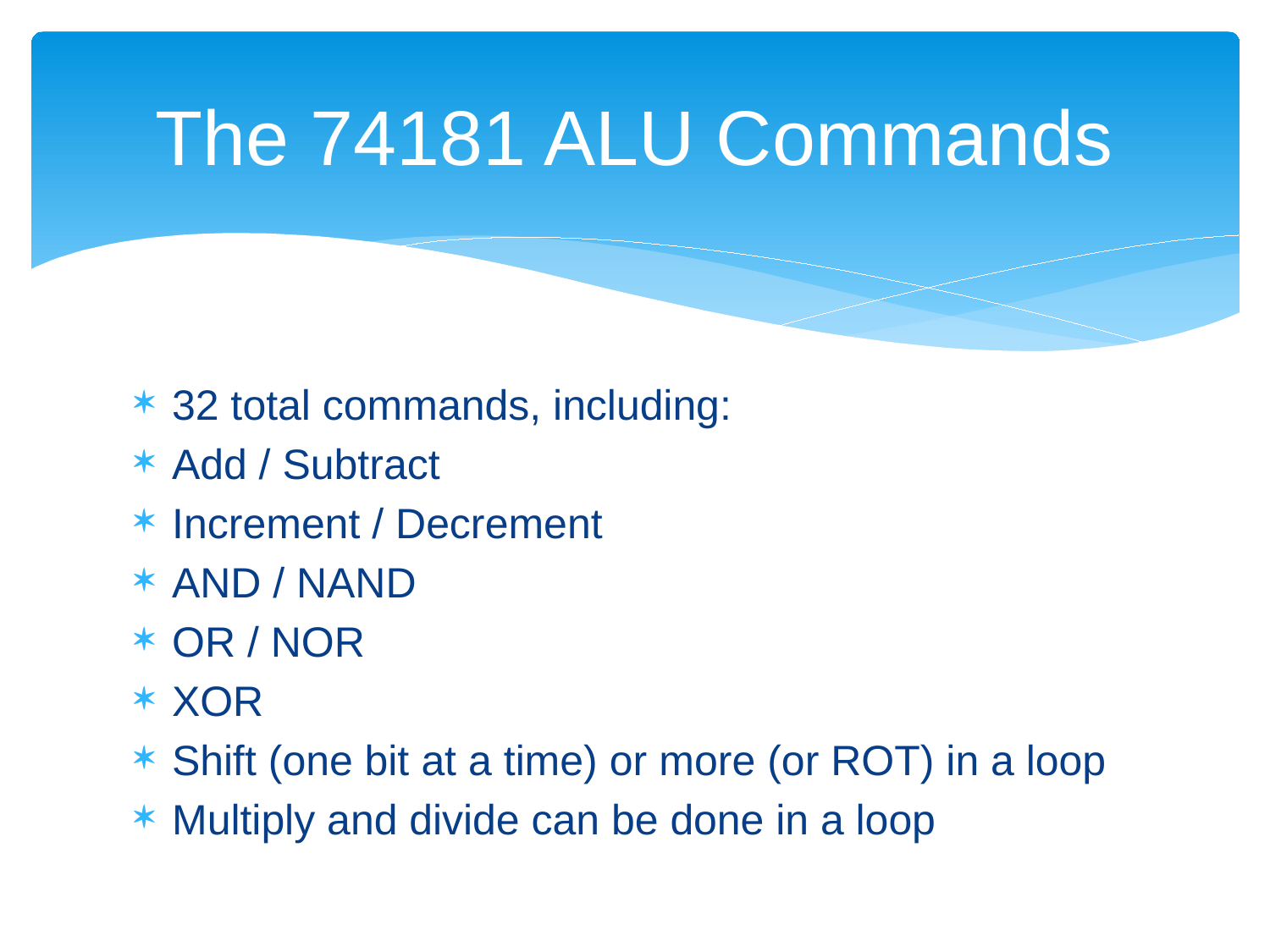

# The 74181 ALU Commands
32 total commands, including:
Add / Subtract
Increment / Decrement
AND / NAND
OR / NOR
XOR
Shift (one bit at a time) or more (or ROT) in a loop
Multiply and divide can be done in a loop